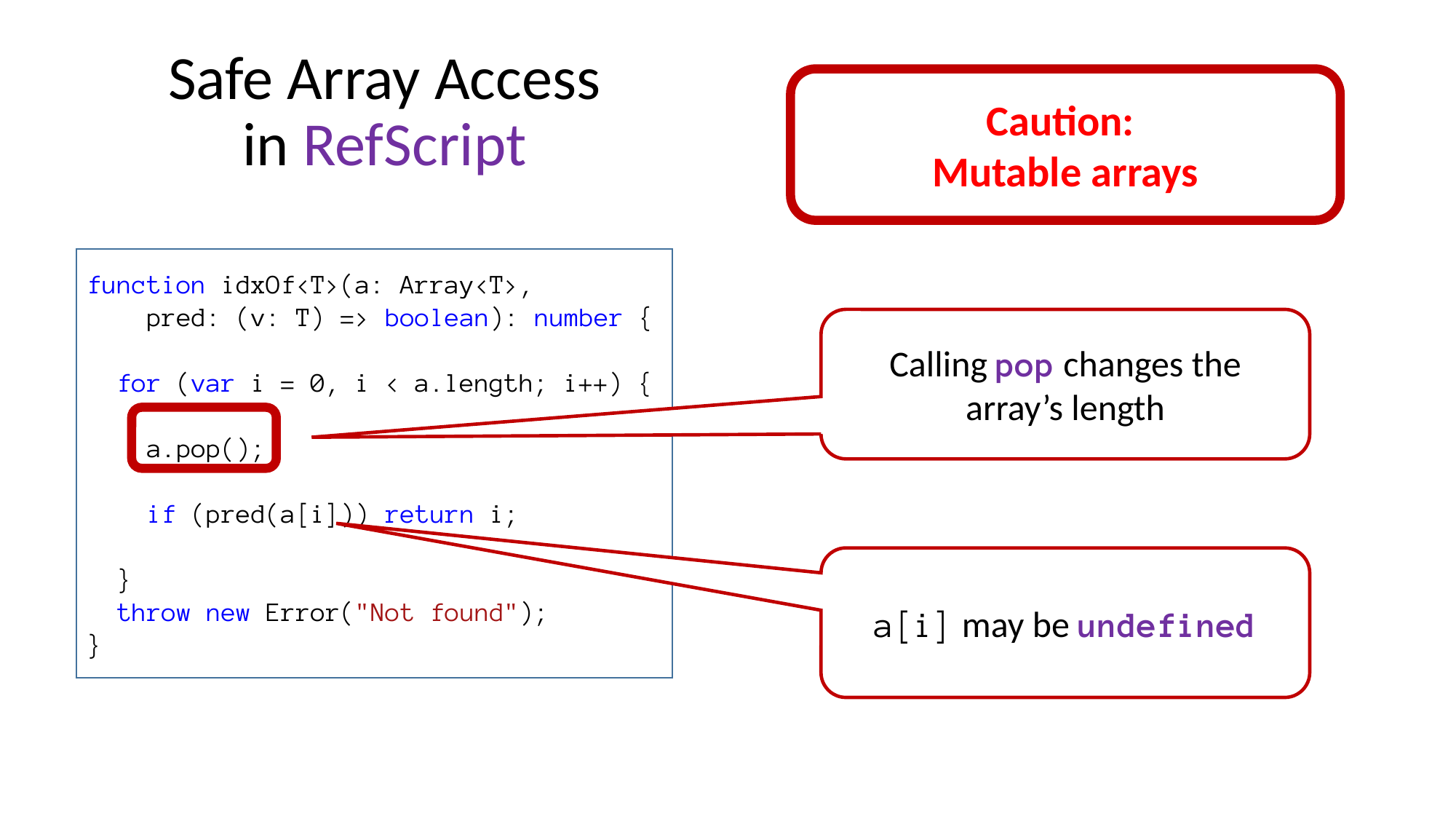

# Safe Array Access in RefScript
Caution:
Mutable arrays
function idxOf<T>(a: Array<T>,
    pred: (v: T) => boolean): number {
  for (var i = 0, i < a.length; i++) {
    a.pop();
    if (pred(a[i])) return i;
  }
  throw new Error("Not found");
}
Calling pop changes the array’s length

a[i] may be undefined